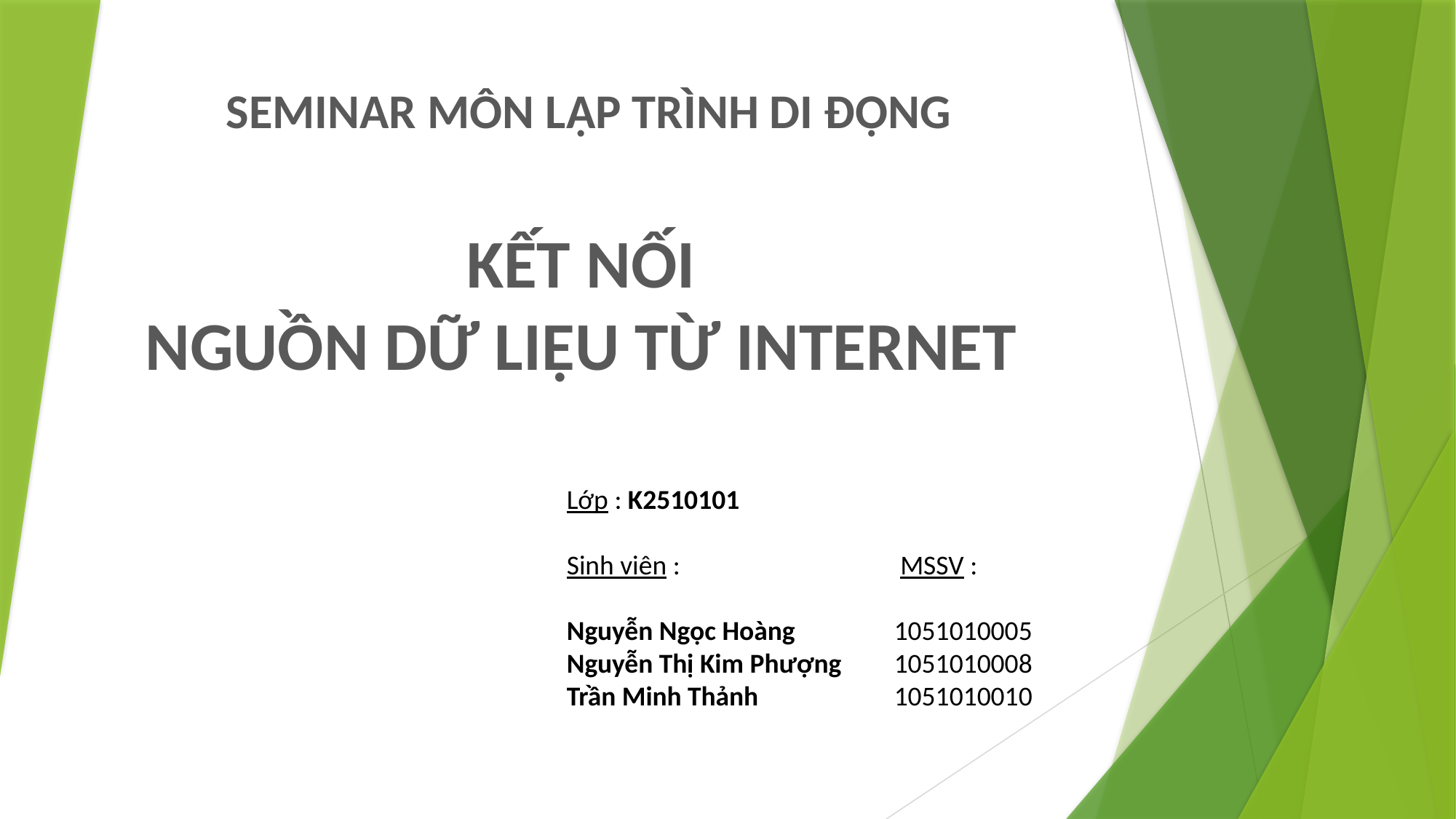

# SEMINAR MÔN LẬP TRÌNH DI ĐỘNG KẾT NỐI NGUỒN DỮ LIỆU TỪ INTERNET
Lớp : K2510101

Sinh viên :		 MSSV :

Nguyễn Ngọc Hoàng 	1051010005
Nguyễn Thị Kim Phượng	1051010008
Trần Minh Thảnh	 	1051010010